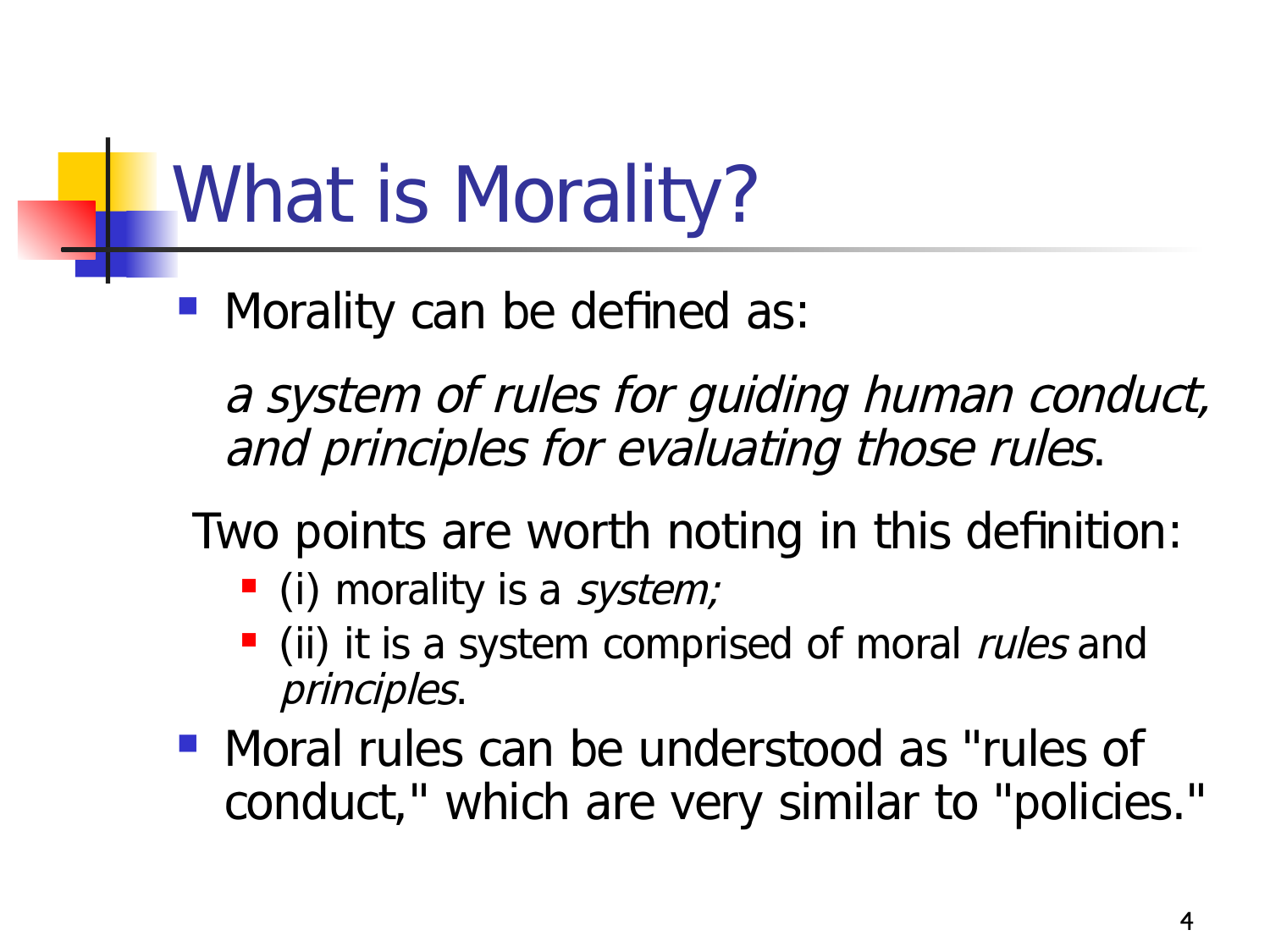

# What is Morality?
Morality can be defined as:

	a system of rules for guiding human conduct, and principles for evaluating those rules.

 Two points are worth noting in this definition:
(i) morality is a system;
(ii) it is a system comprised of moral rules and principles.
Moral rules can be understood as "rules of conduct," which are very similar to "policies."
4